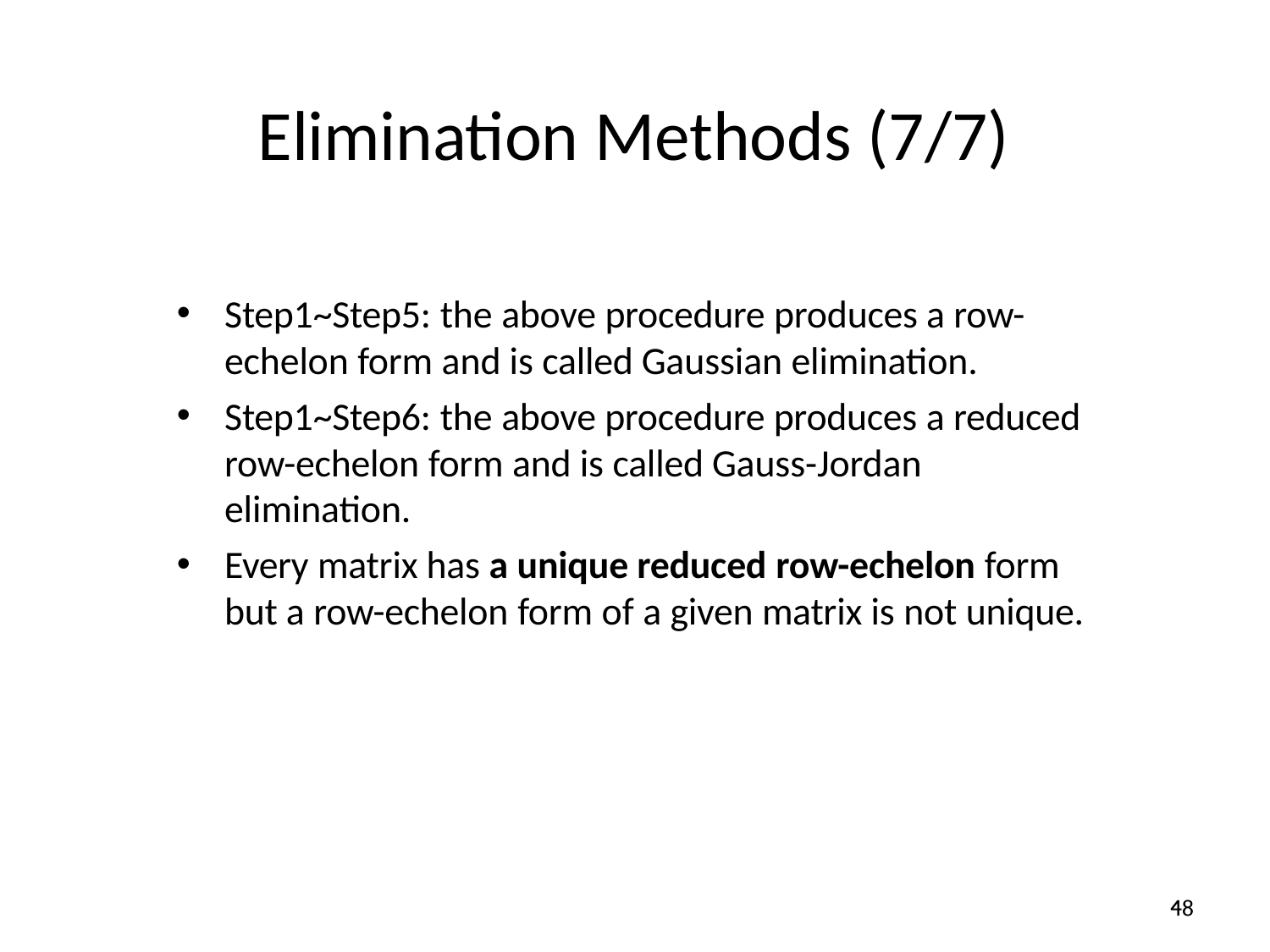

# Elimination Methods (7/7)
Step1~Step5: the above procedure produces a row-  echelon form and is called Gaussian elimination.
Step1~Step6: the above procedure produces a reduced  row-echelon form and is called Gauss-Jordan  elimination.
Every matrix has a unique reduced row-echelon form  but a row-echelon form of a given matrix is not unique.
48